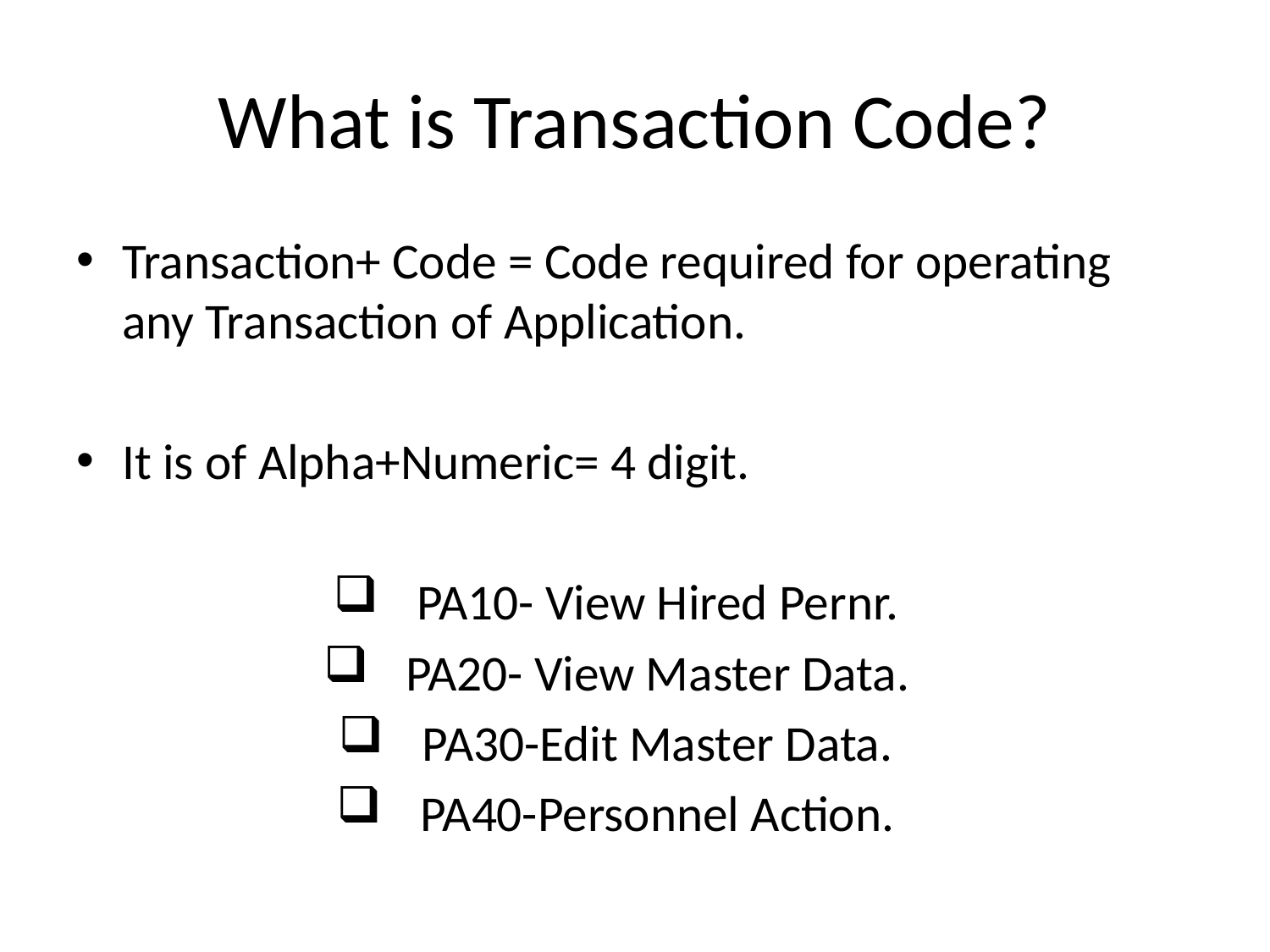

# What is Transaction Code?
Transaction+ Code = Code required for operating any Transaction of Application.

It is of Alpha+Numeric= 4 digit.

PA10- View Hired Pernr.
PA20- View Master Data.
PA30-Edit Master Data.
PA40-Personnel Action.